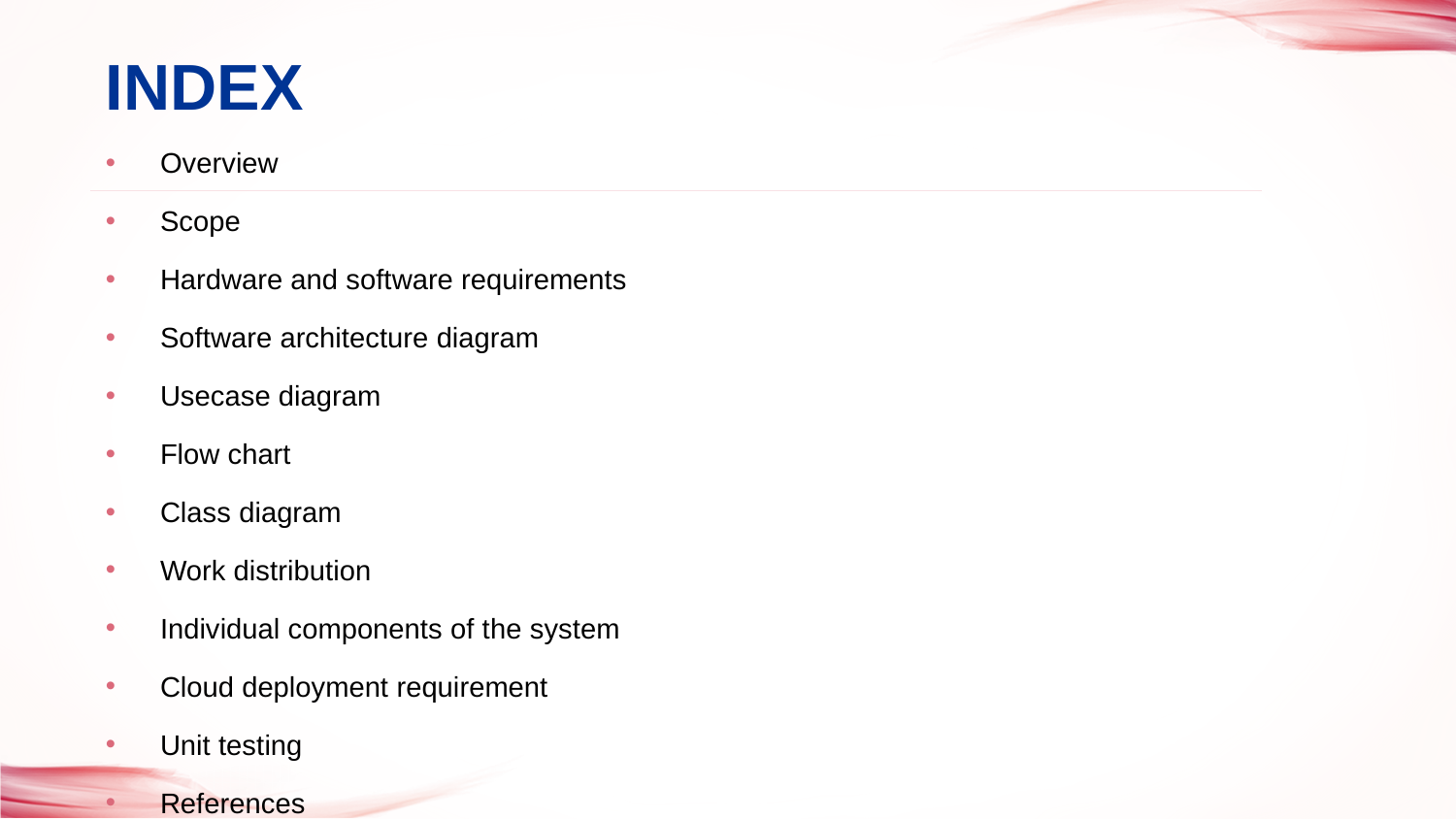

INDEX
# Overview
Scope
Hardware and software requirements
Software architecture diagram
Usecase diagram
Flow chart
Class diagram
Work distribution
Individual components of the system
Cloud deployment requirement
Unit testing
References